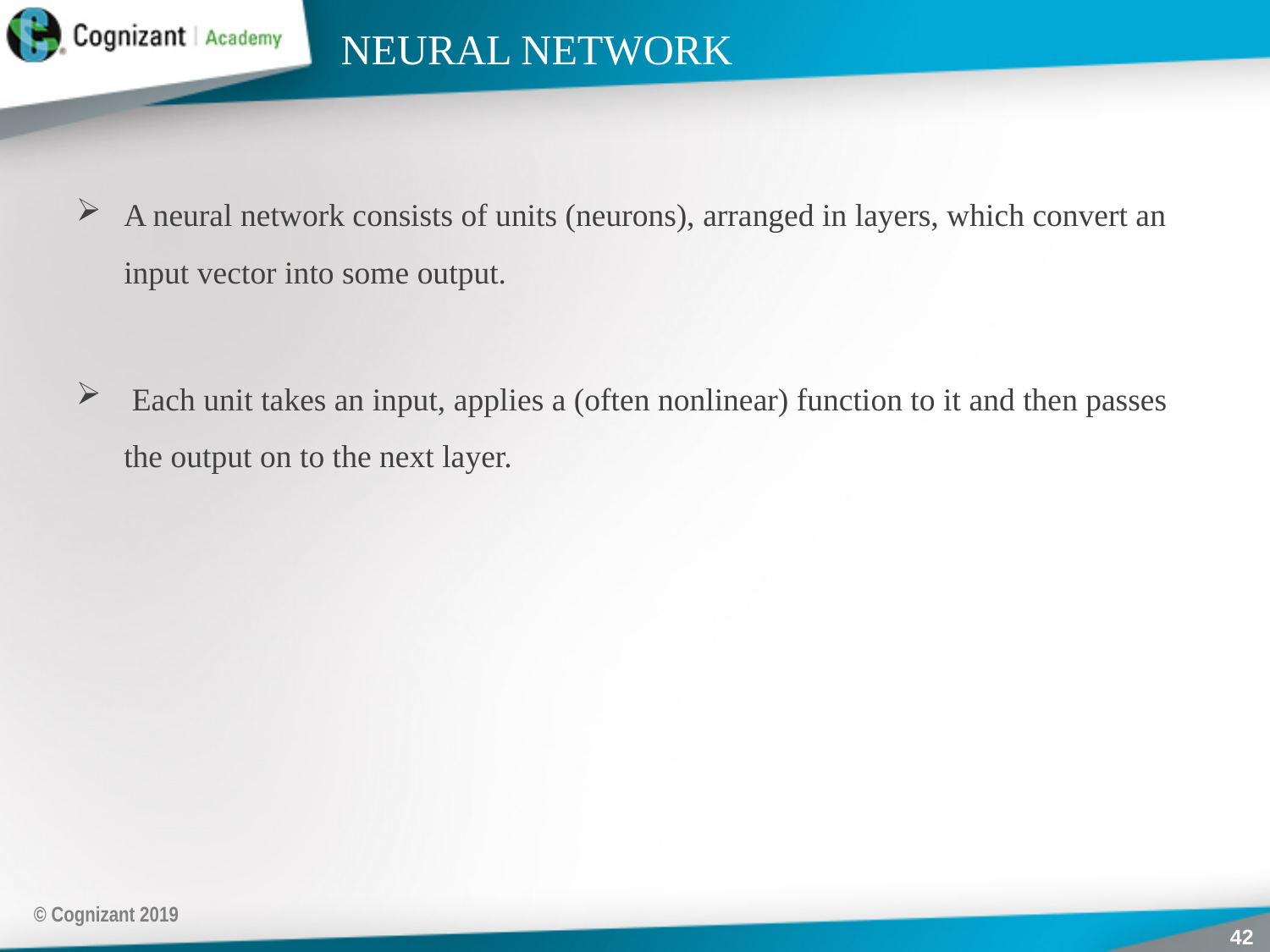

# NEURAL NETWORK

A neural network consists of units (neurons), arranged in layers, which convert an input vector into some output.

 Each unit takes an input, applies a (often nonlinear) function to it and then passes the output on to the next layer.

© Cognizant 2019
42